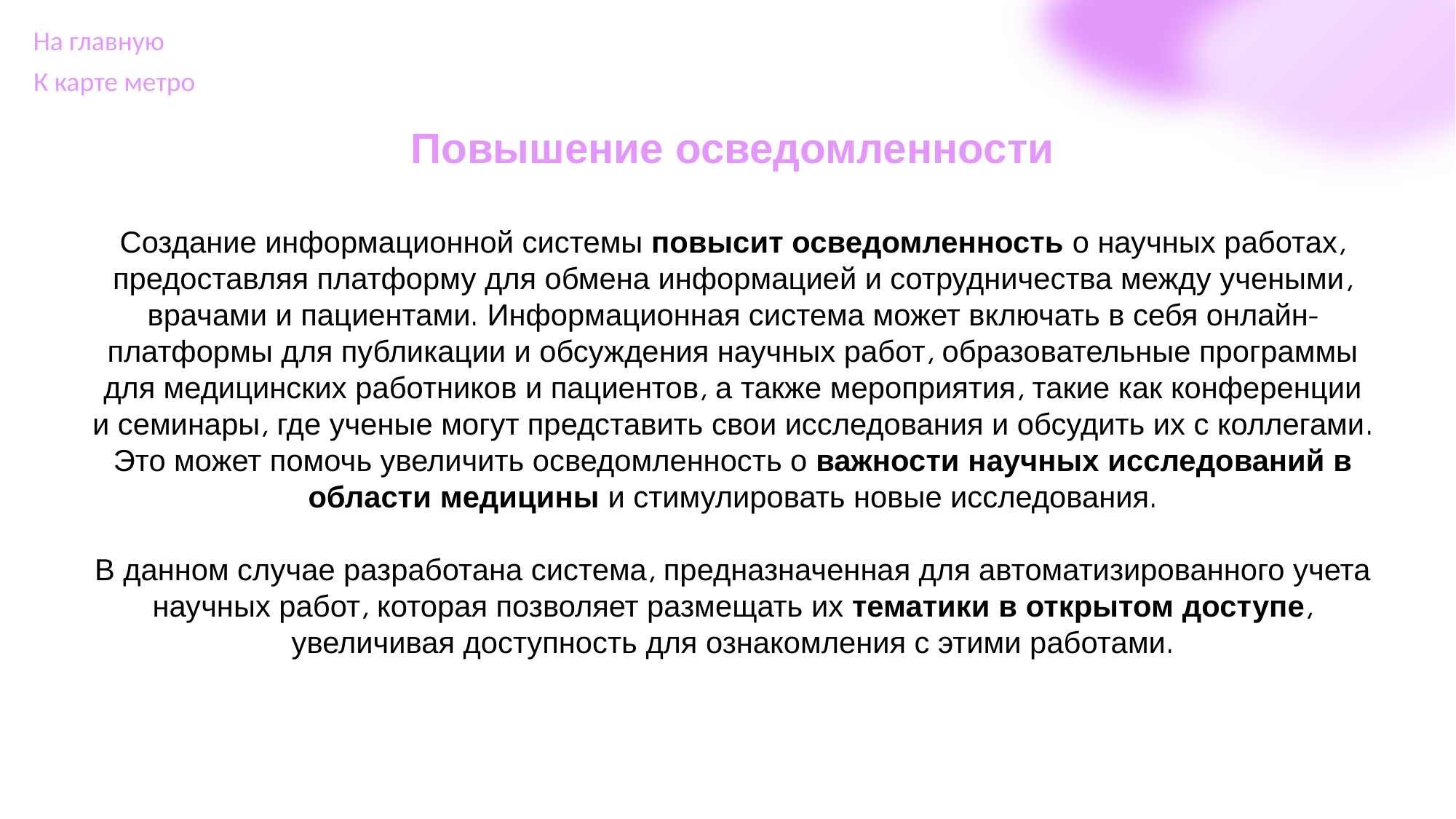

На главную
К карте метро
Повышение осведомленности
Создание информационной системы повысит осведомленность о научных работах, предоставляя платформу для обмена информацией и сотрудничества между учеными, врачами и пациентами. Информационная система может включать в себя онлайн-платформы для публикации и обсуждения научных работ, образовательные программы для медицинских работников и пациентов, а также мероприятия, такие как конференции и семинары, где ученые могут представить свои исследования и обсудить их с коллегами. Это может помочь увеличить осведомленность о важности научных исследований в области медицины и стимулировать новые исследования.

В данном случае разработана система, предназначенная для автоматизированного учета научных работ, которая позволяет размещать их тематики в открытом доступе, увеличивая доступность для ознакомления с этими работами.